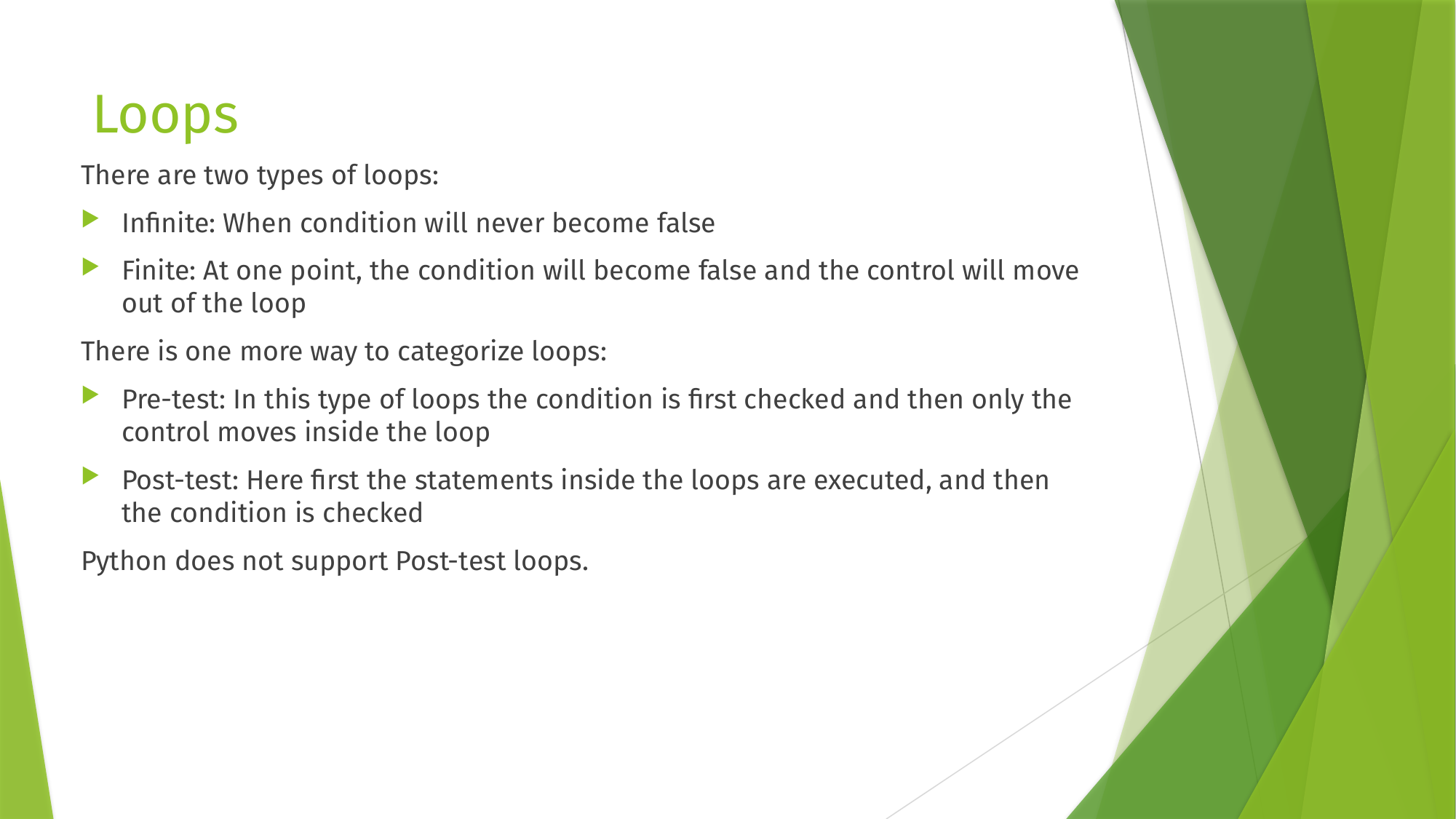

# Loops
There are two types of loops:
Infinite: When condition will never become false
Finite: At one point, the condition will become false and the control will move out of the loop
There is one more way to categorize loops:
Pre-test: In this type of loops the condition is first checked and then only the control moves inside the loop
Post-test: Here first the statements inside the loops are executed, and then the condition is checked
Python does not support Post-test loops.